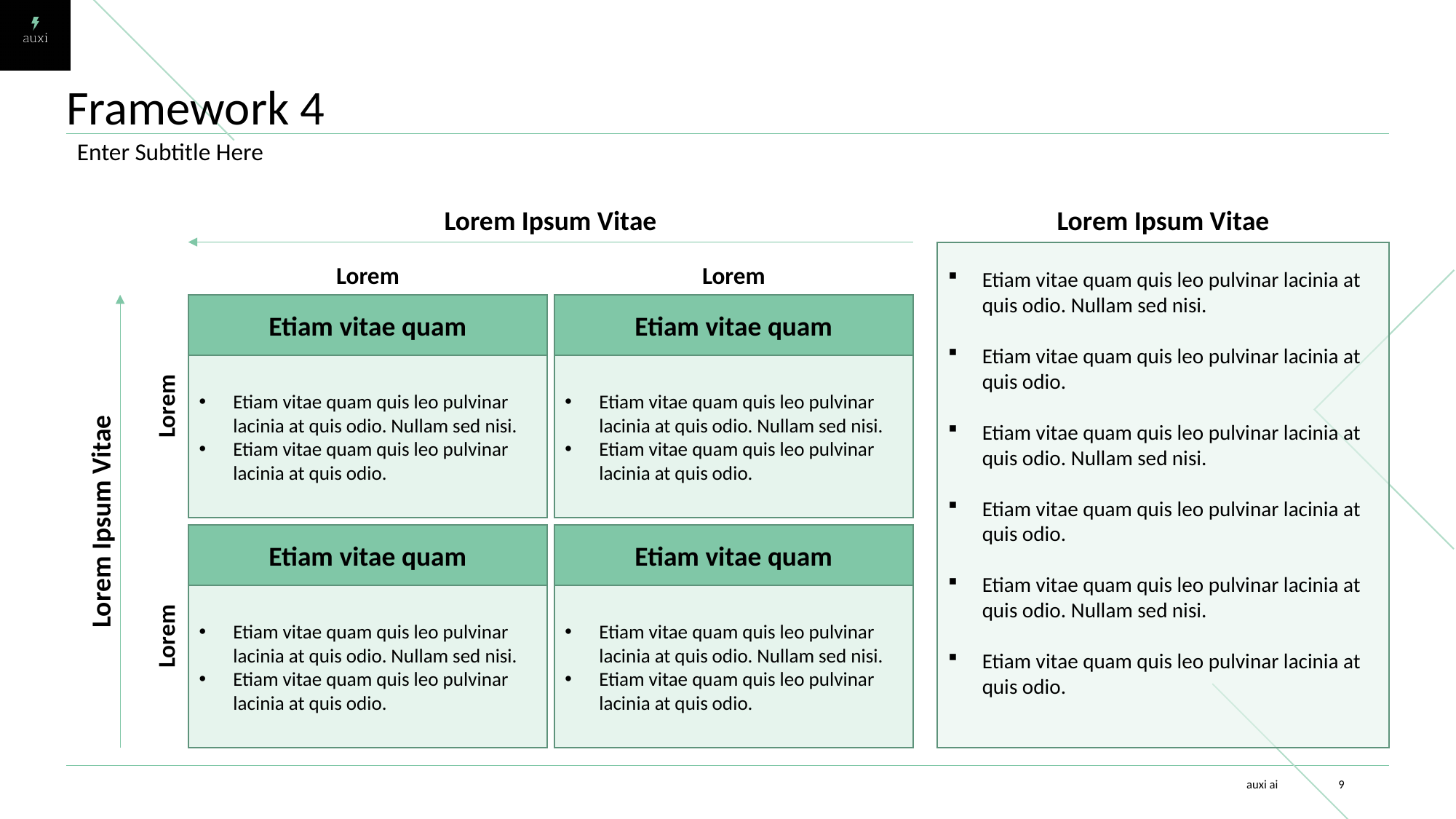

# Framework 4
Enter Subtitle Here
Lorem Ipsum Vitae
Lorem Ipsum Vitae
Etiam vitae quam quis leo pulvinar lacinia at quis odio. Nullam sed nisi.

Etiam vitae quam quis leo pulvinar lacinia at quis odio.

Etiam vitae quam quis leo pulvinar lacinia at quis odio. Nullam sed nisi.

Etiam vitae quam quis leo pulvinar lacinia at quis odio.

Etiam vitae quam quis leo pulvinar lacinia at quis odio. Nullam sed nisi.

Etiam vitae quam quis leo pulvinar lacinia at quis odio.

Lorem
Lorem
Etiam vitae quam
Etiam vitae quam
Etiam vitae quam quis leo pulvinar lacinia at quis odio. Nullam sed nisi.
Etiam vitae quam quis leo pulvinar lacinia at quis odio.
Etiam vitae quam quis leo pulvinar lacinia at quis odio. Nullam sed nisi.
Etiam vitae quam quis leo pulvinar lacinia at quis odio.
Lorem
Lorem Ipsum Vitae
Etiam vitae quam
Etiam vitae quam
Etiam vitae quam quis leo pulvinar lacinia at quis odio. Nullam sed nisi.
Etiam vitae quam quis leo pulvinar lacinia at quis odio.
Etiam vitae quam quis leo pulvinar lacinia at quis odio. Nullam sed nisi.
Etiam vitae quam quis leo pulvinar lacinia at quis odio.
Lorem